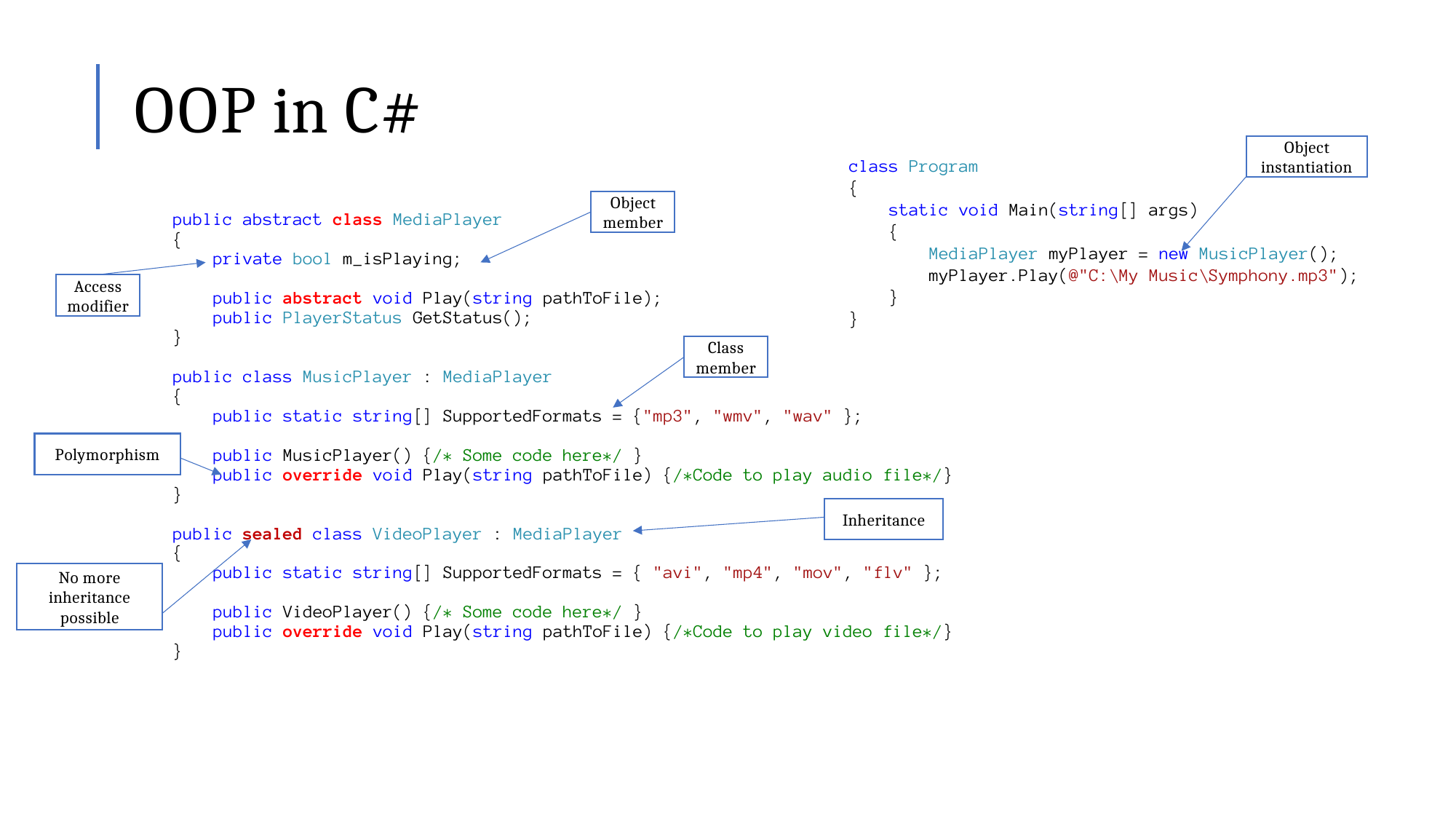

# OOP in C#
Object instantiation
    class Program
    {
        static void Main(string[] args)
        {
            MediaPlayer myPlayer = new MusicPlayer();
            myPlayer.Play(@"C:\My Music\Symphony.mp3");
        }
    }

    public abstract class MediaPlayer
    {
        private bool m_isPlaying;

        public abstract void Play(string pathToFile);
        public PlayerStatus GetStatus();
    }

    public class MusicPlayer : MediaPlayer
    {
        public static string[] SupportedFormats = {"mp3", "wmv", "wav" };

        public MusicPlayer() {/* Some code here*/ }
        public override void Play(string pathToFile) {/*Code to play audio file*/}
    }

    public sealed class VideoPlayer : MediaPlayer
    {
        public static string[] SupportedFormats = { "avi", "mp4", "mov", "flv" };

        public VideoPlayer() {/* Some code here*/ }
        public override void Play(string pathToFile) {/*Code to play video file*/}
    }
Object member
Access modifier
Class member
Polymorphism
Inheritance
No more inheritance possible